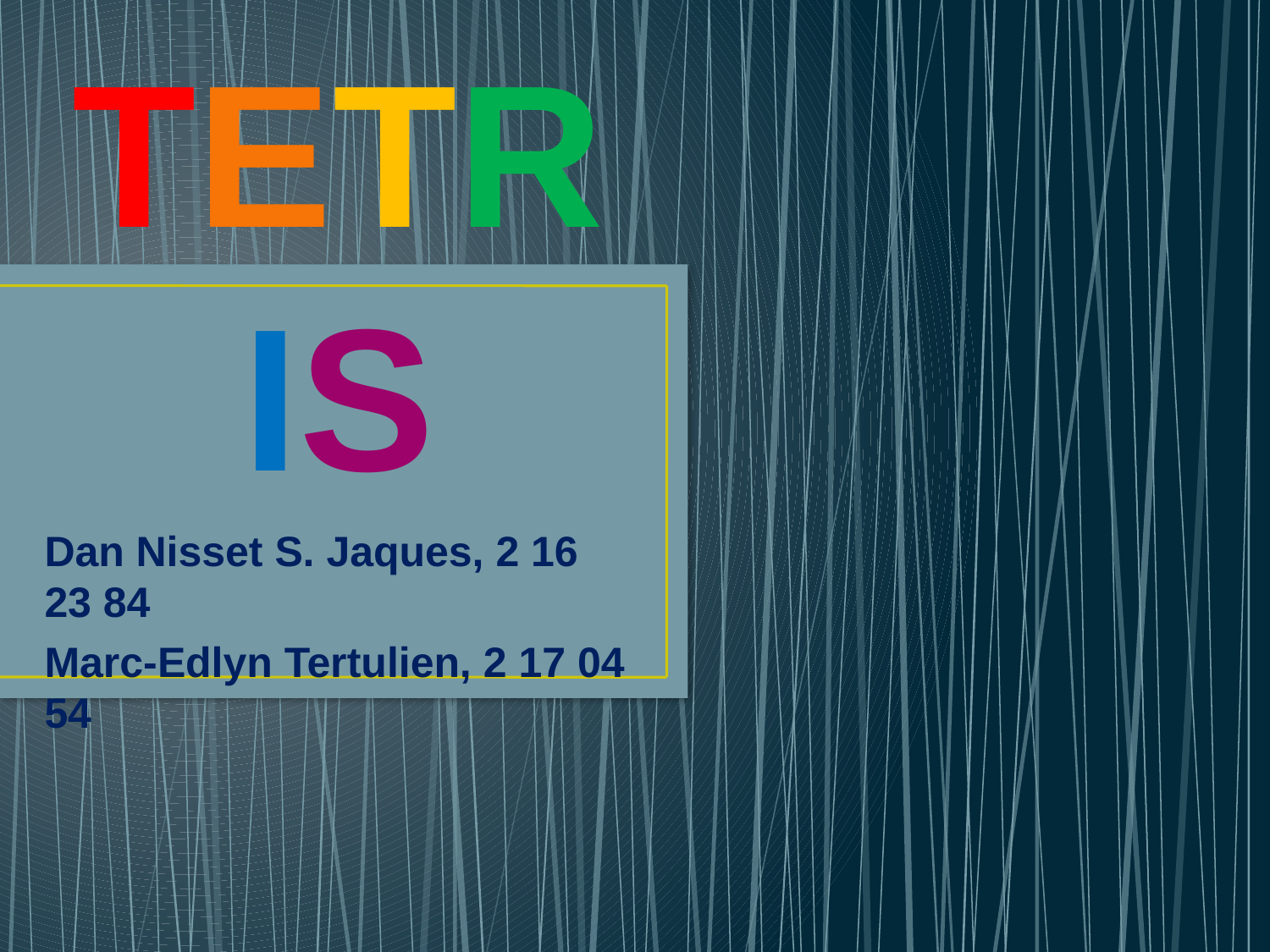

# TETRIS
Dan Nisset S. Jaques, 2 16 23 84
Marc-Edlyn Tertulien, 2 17 04 54